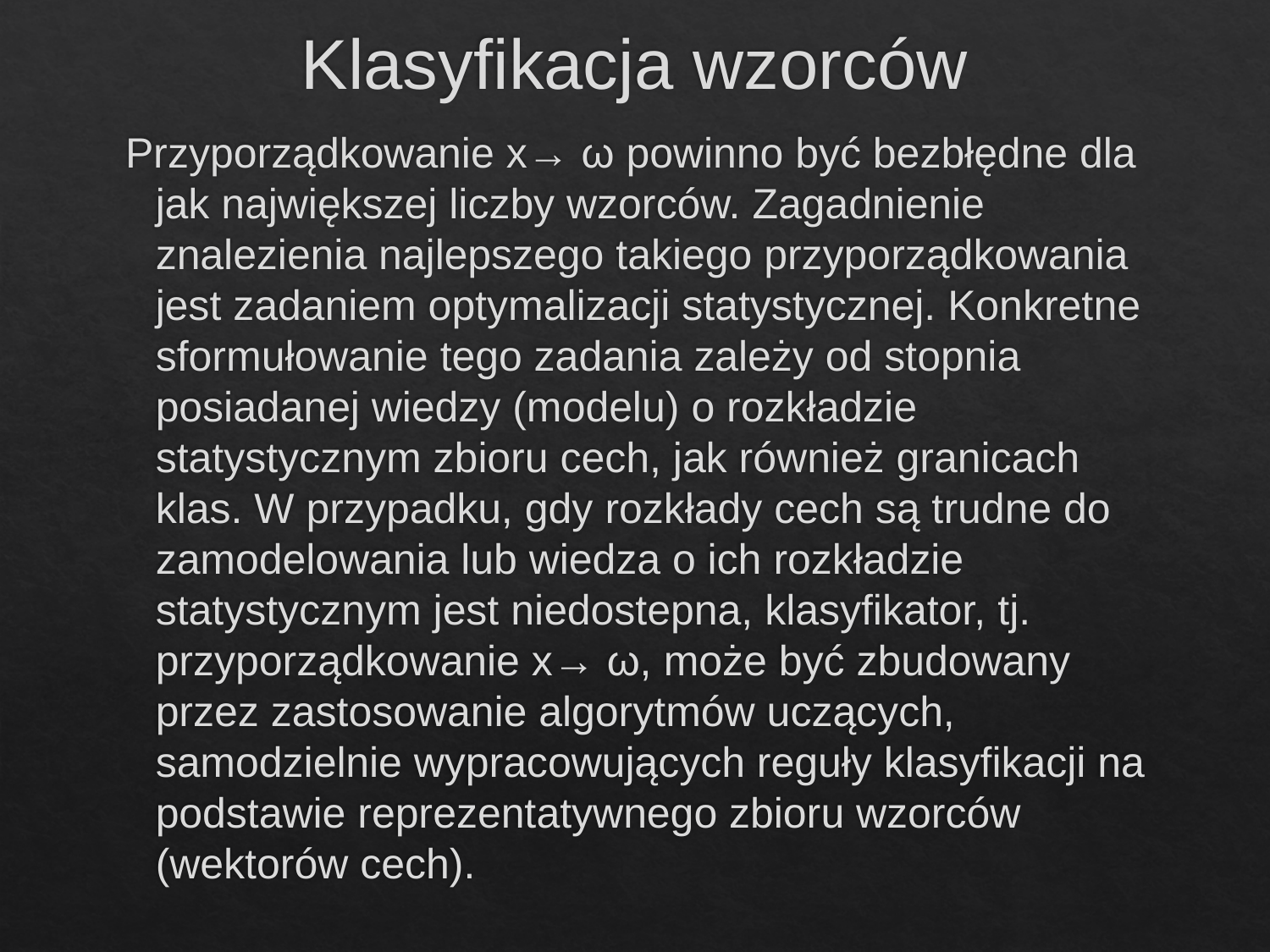

# Klasyfikacja wzorców
Przyporządkowanie x→ ω powinno być bezbłędne dla jak największej liczby wzorców. Zagadnienie znalezienia najlepszego takiego przyporządkowania jest zadaniem optymalizacji statystycznej. Konkretne sformułowanie tego zadania zależy od stopnia posiadanej wiedzy (modelu) o rozkładzie statystycznym zbioru cech, jak również granicach klas. W przypadku, gdy rozkłady cech są trudne do zamodelowania lub wiedza o ich rozkładzie statystycznym jest niedostepna, klasyfikator, tj. przyporządkowanie x→ ω, może być zbudowany przez zastosowanie algorytmów uczących, samodzielnie wypracowujących reguły klasyfikacji na podstawie reprezentatywnego zbioru wzorców (wektorów cech).